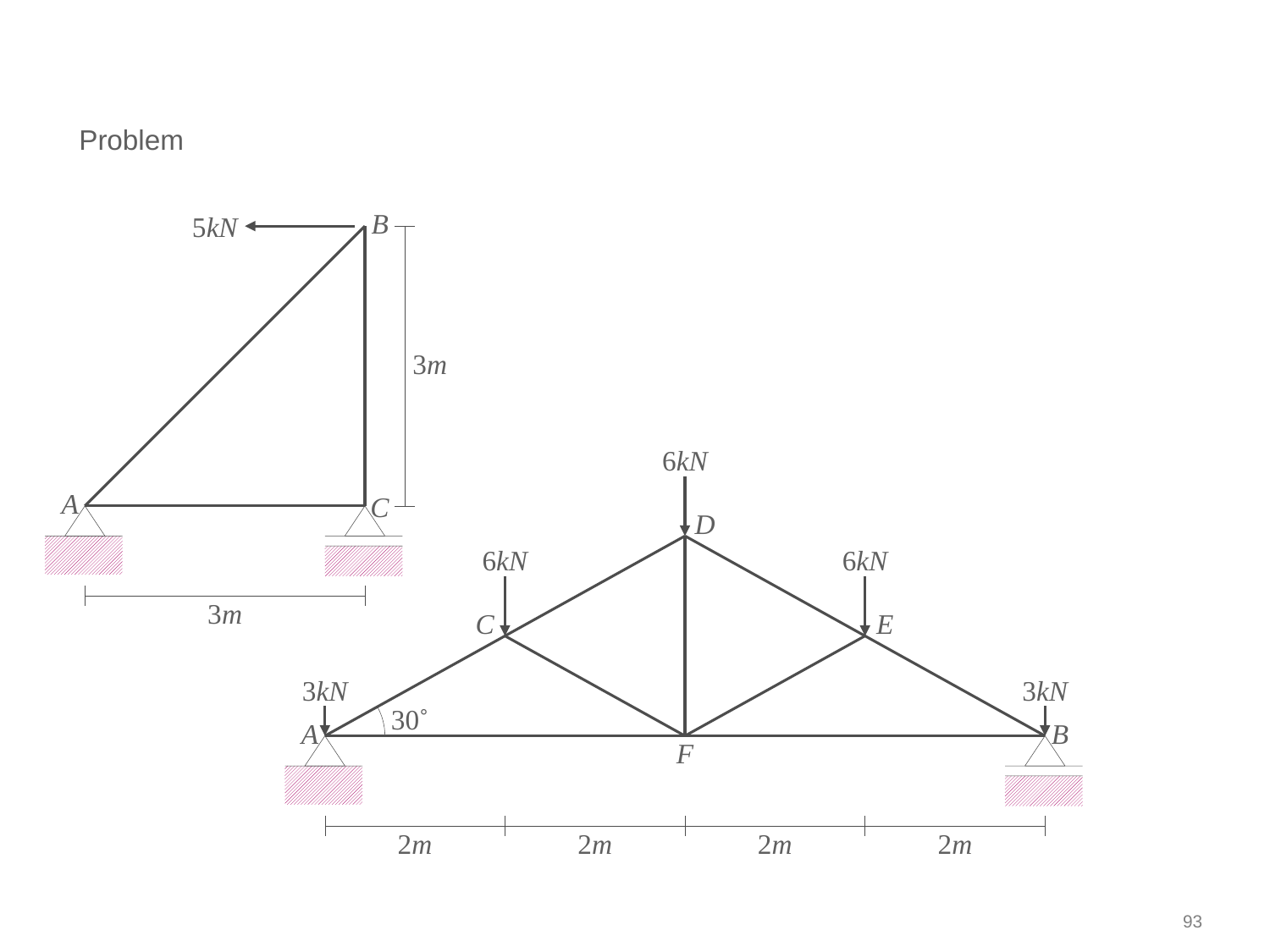

Problem
B
5kN
3m
A
C

3m
6kN
D
6kN
6kN
C
E
3kN
3kN

30˚
A
B

F

2m
2m
2m
2m